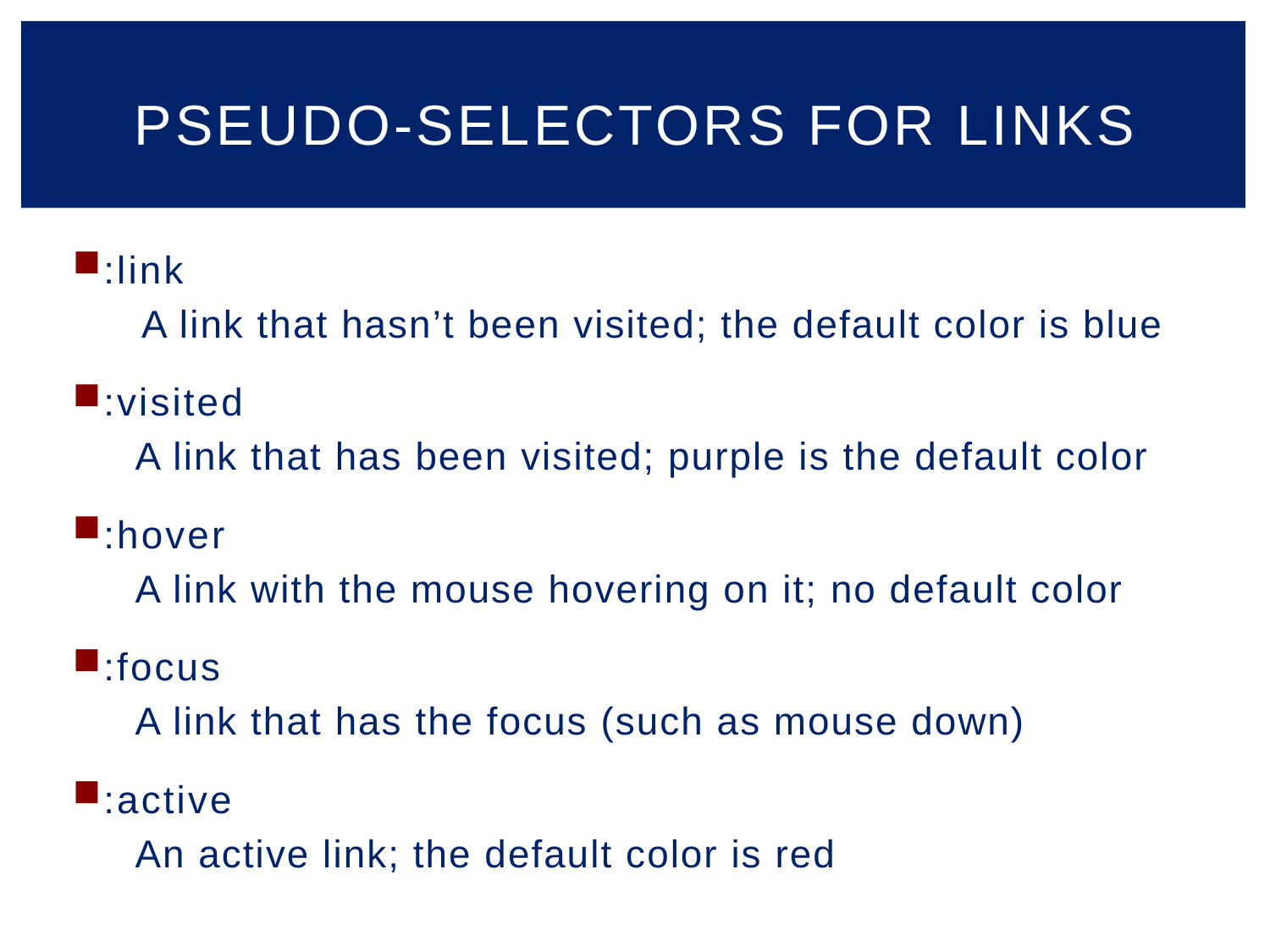

# Pseudo-selectors for links
:link
  A link that hasn’t been visited; the default color is blue
:visited
  A link that has been visited; purple is the default color
:hover
  A link with the mouse hovering on it; no default color
:focus
  A link that has the focus (such as mouse down)
:active
  An active link; the default color is red